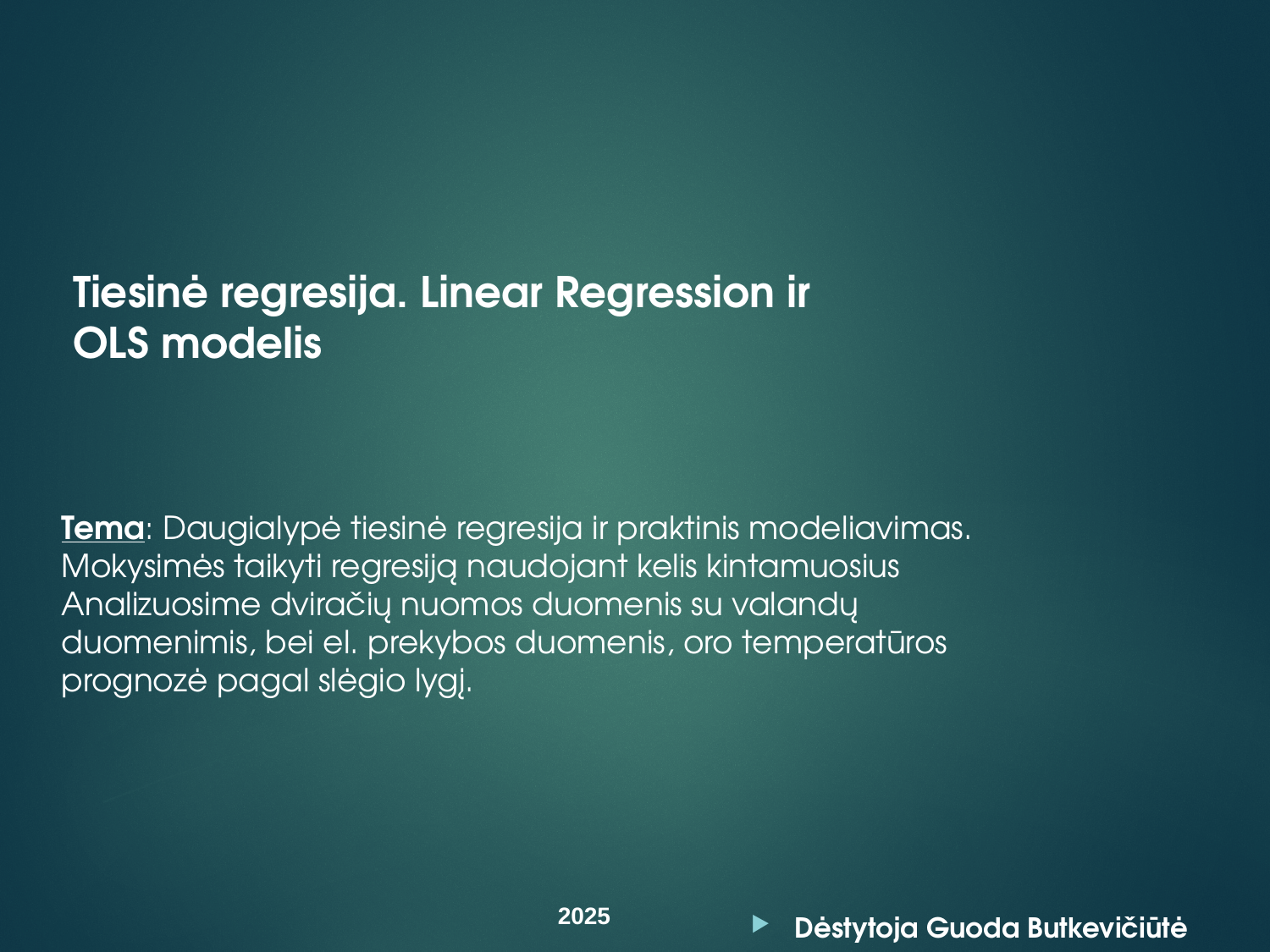

# Tiesinė regresija. Linear Regression ir OLS modelis
Tema: Daugialypė tiesinė regresija ir praktinis modeliavimas.
Mokysimės taikyti regresiją naudojant kelis kintamuosius
Analizuosime dviračių nuomos duomenis su valandų duomenimis, bei el. prekybos duomenis, oro temperatūros prognozė pagal slėgio lygį.

Dėstytoja Guoda Butkevičiūtė
2025